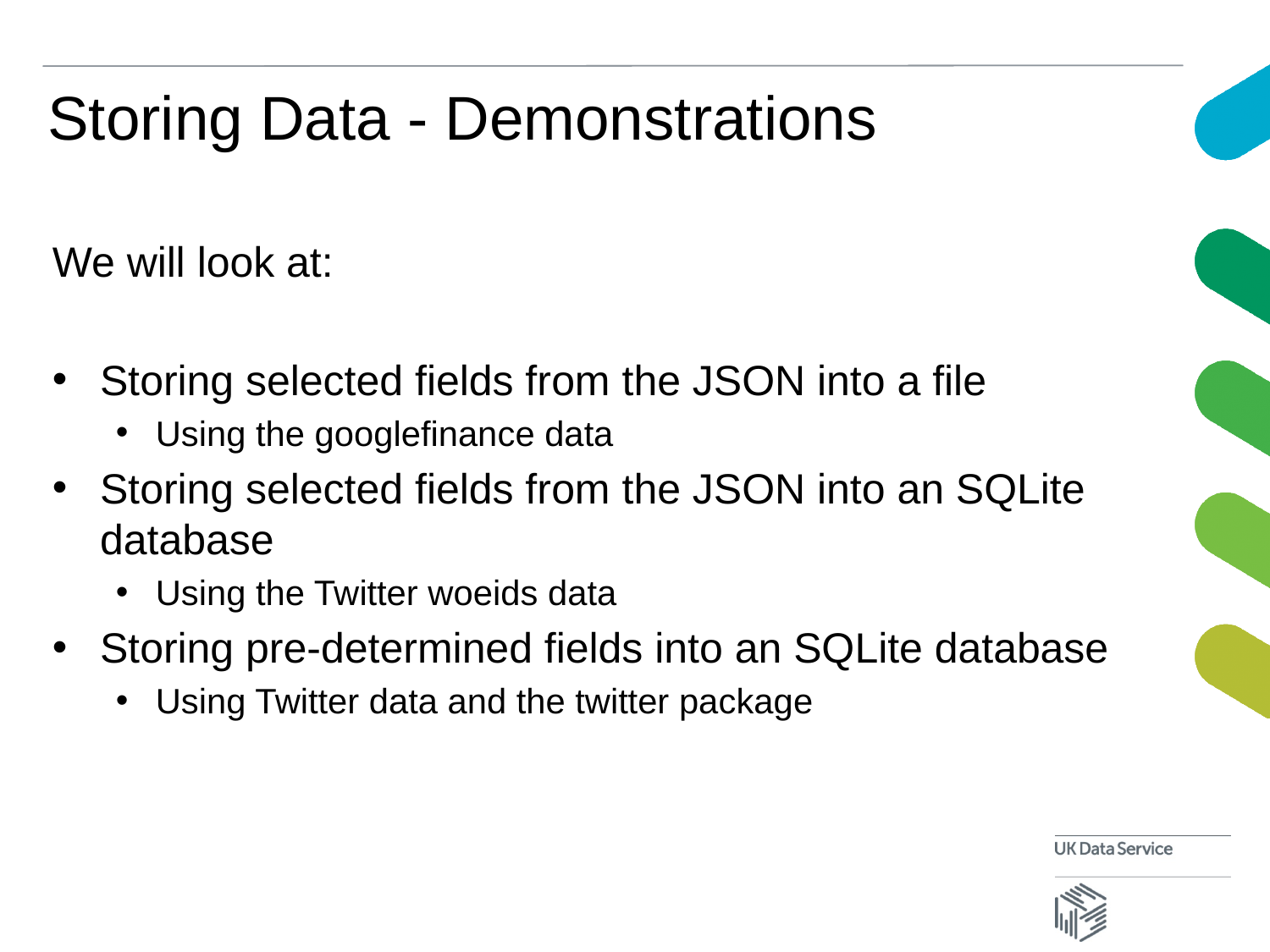

# Storing Data - Demonstrations
We will look at:

Storing selected fields from the JSON into a file
Using the googlefinance data
Storing selected fields from the JSON into an SQLite database
Using the Twitter woeids data
Storing pre-determined fields into an SQLite database
Using Twitter data and the twitter package